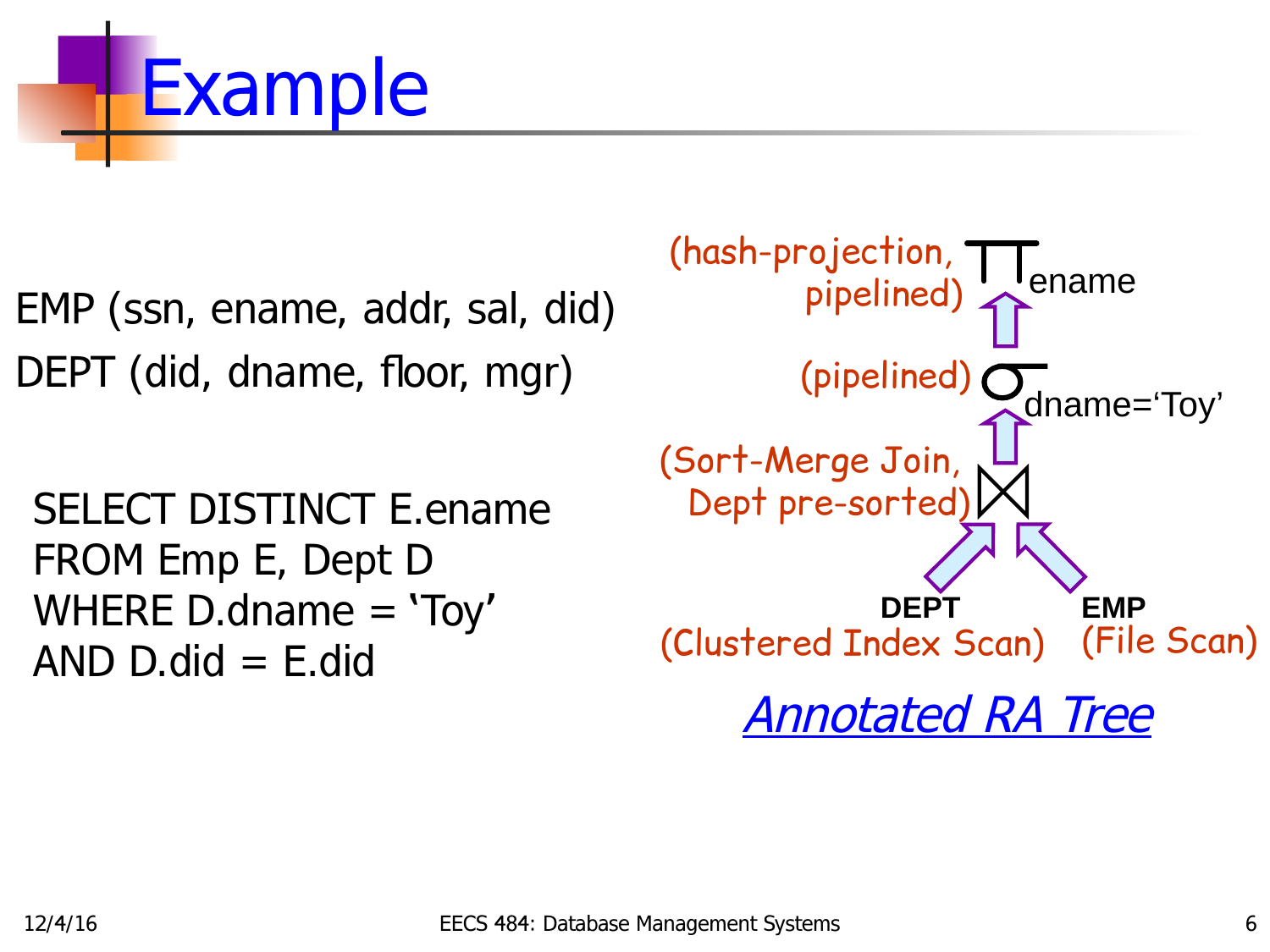

# Example
(hash-projection,
pipelined)

ename

(pipelined)

dname=‘Toy’

(Sort-Merge Join,
Dept pre-sorted)

DEPT
EMP
(File Scan)
(Clustered Index Scan)
Annotated RA Tree
EMP (ssn, ename, addr, sal, did)
DEPT (did, dname, floor, mgr)
SELECT DISTINCT E.ename
FROM Emp E, Dept D
WHERE D.dname = ‘Toy’ AND D.did = E.did
12/4/16
EECS 484: Database Management Systems
6